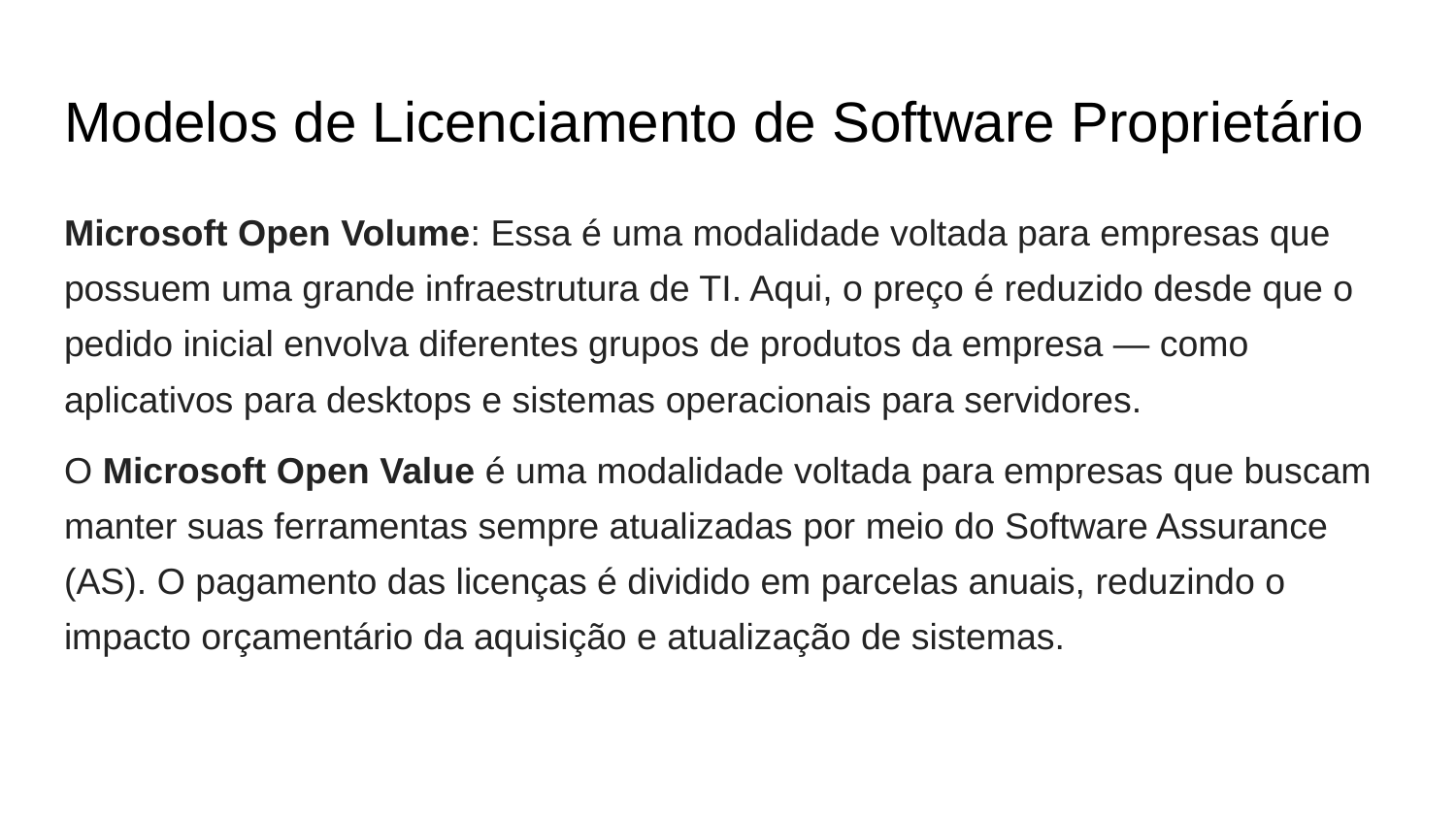

# Modelos de Licenciamento de Software Proprietário
Microsoft Open Volume: Essa é uma modalidade voltada para empresas que possuem uma grande infraestrutura de TI. Aqui, o preço é reduzido desde que o pedido inicial envolva diferentes grupos de produtos da empresa — como aplicativos para desktops e sistemas operacionais para servidores.
O Microsoft Open Value é uma modalidade voltada para empresas que buscam manter suas ferramentas sempre atualizadas por meio do Software Assurance (AS). O pagamento das licenças é dividido em parcelas anuais, reduzindo o impacto orçamentário da aquisição e atualização de sistemas.